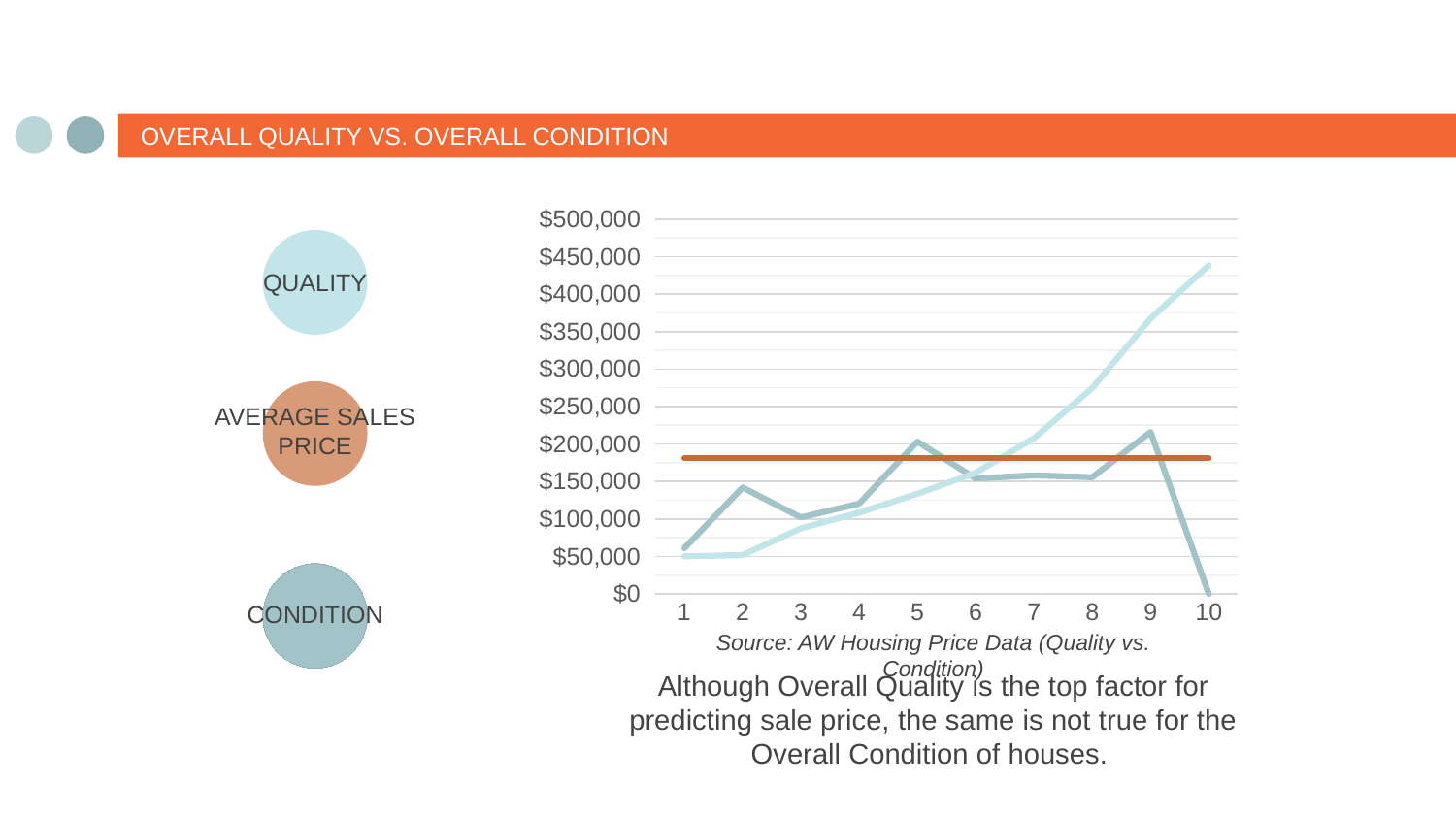

# OVERALL QUALITY VS. OVERALL CONDITION

### Chart

| Category | Condition Sales Price | Quality Average Sales Price | Average Home Sales Price |
|---|---|---|---|
| 1 | 61000.0 | 50150.0 | 180921.2 |
| 2 | 141986.4 | 51770.333333333336 | 180921.2 |
| 3 | 101929.4 | 87473.75 | 180921.2 |
| 4 | 120438.43859649122 | 108420.6551724138 | 180921.2 |
| 5 | 203146.91473812424 | 133523.34760705288 | 180921.2 |
| 6 | 153961.59126984127 | 161603.0347593583 | 180921.2 |
| 7 | 158145.48780487804 | 207716.42319749217 | 180921.2 |
| 8 | 155651.73611111112 | 274735.53571428574 | 180921.2 |
| 9 | 216004.54545454544 | 367513.0232558139 | 180921.2 |
| 10 | 0.0 | 438588.3888888889 | 180921.2 |
QUALITY

AVERAGE SALES PRICE

CONDITION
Source: AW Housing Price Data (Quality vs. Condition)
Although Overall Quality is the top factor for predicting sale price, the same is not true for the Overall Condition of houses.